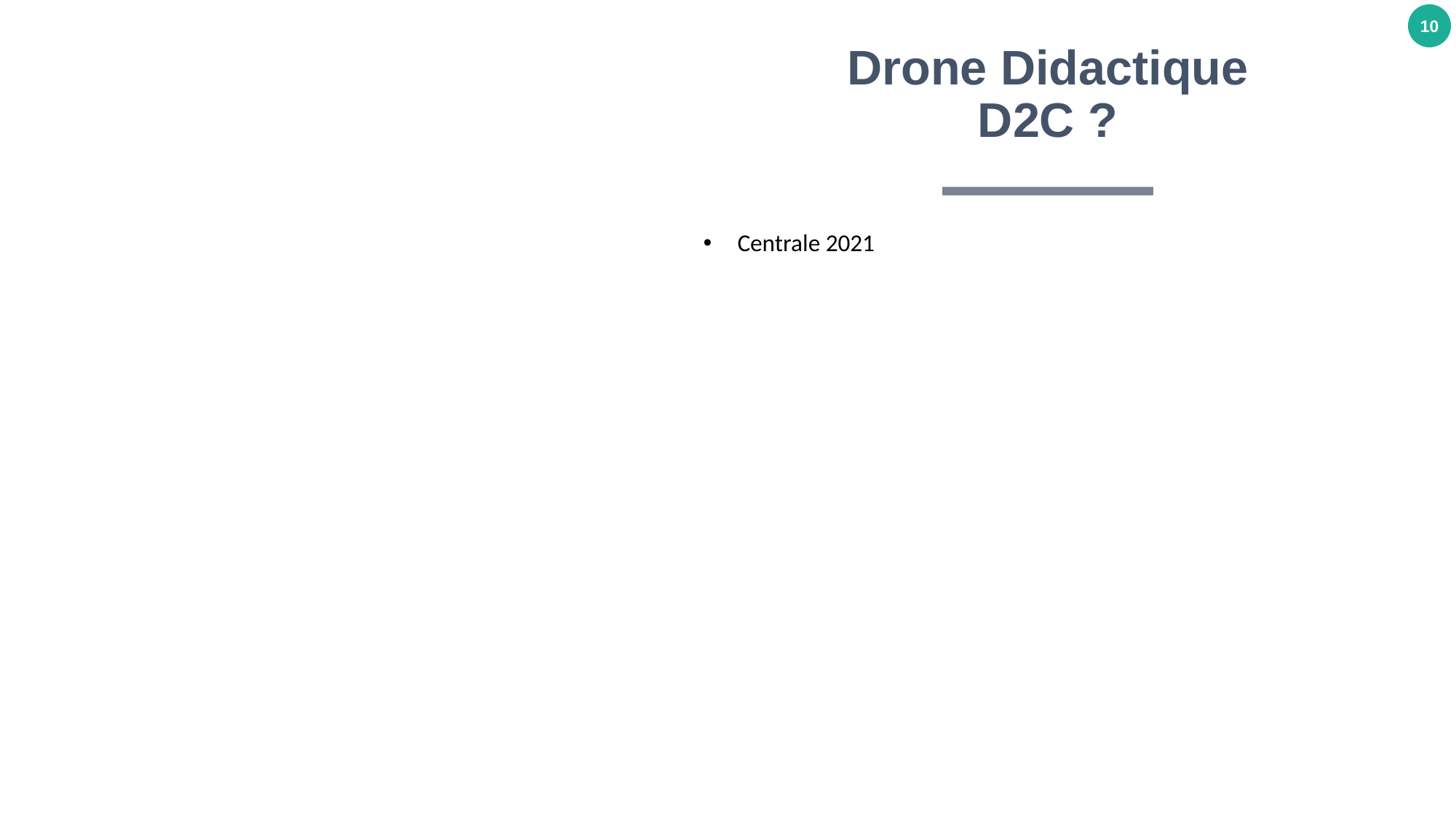

# Drone Didactique D2C ?
Centrale 2021